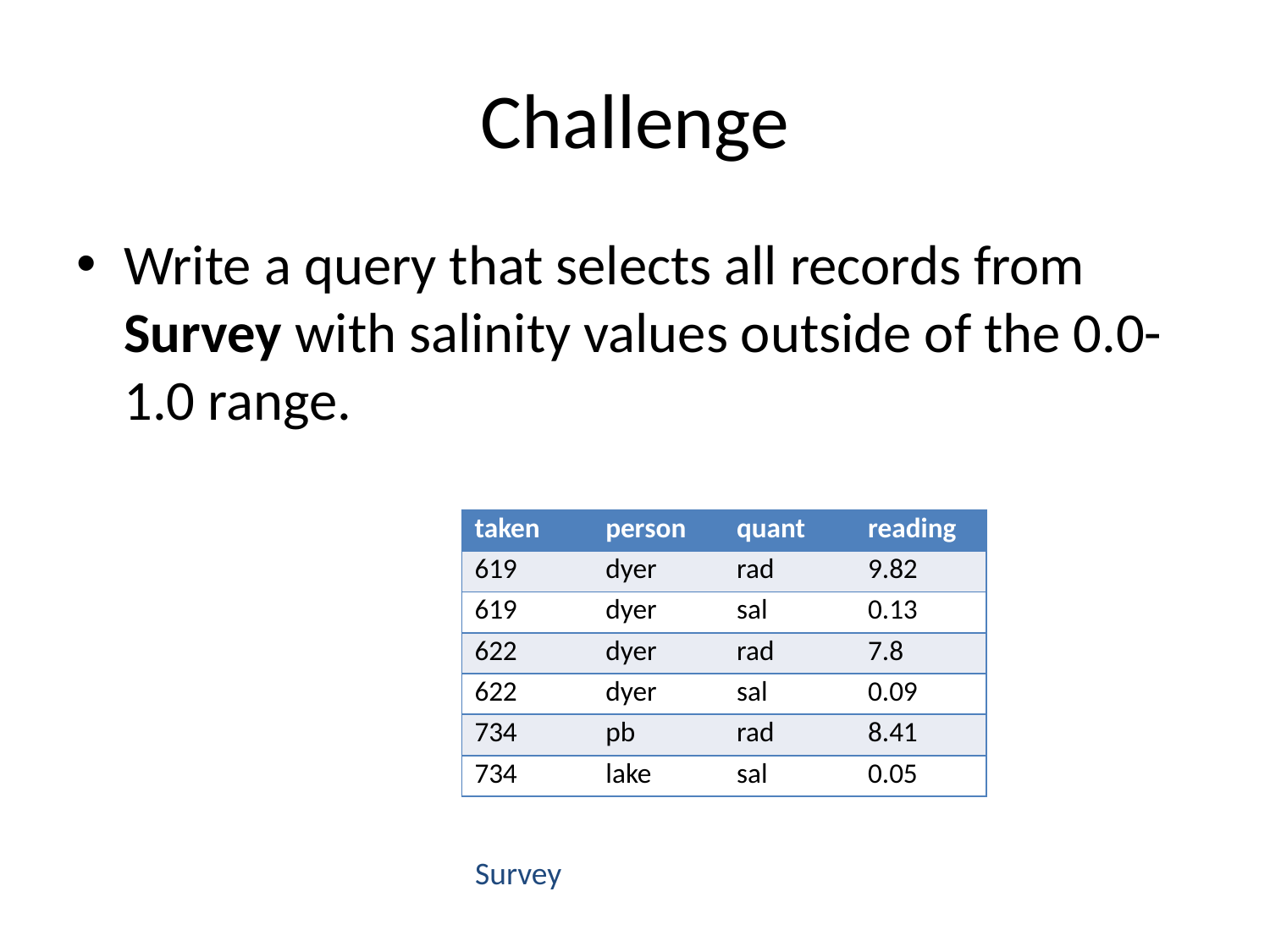

# Challenge
Write a query that selects all records from Survey with salinity values outside of the 0.0-1.0 range.
| taken | person | quant | reading |
| --- | --- | --- | --- |
| 619 | dyer | rad | 9.82 |
| 619 | dyer | sal | 0.13 |
| 622 | dyer | rad | 7.8 |
| 622 | dyer | sal | 0.09 |
| 734 | pb | rad | 8.41 |
| 734 | lake | sal | 0.05 |
Survey